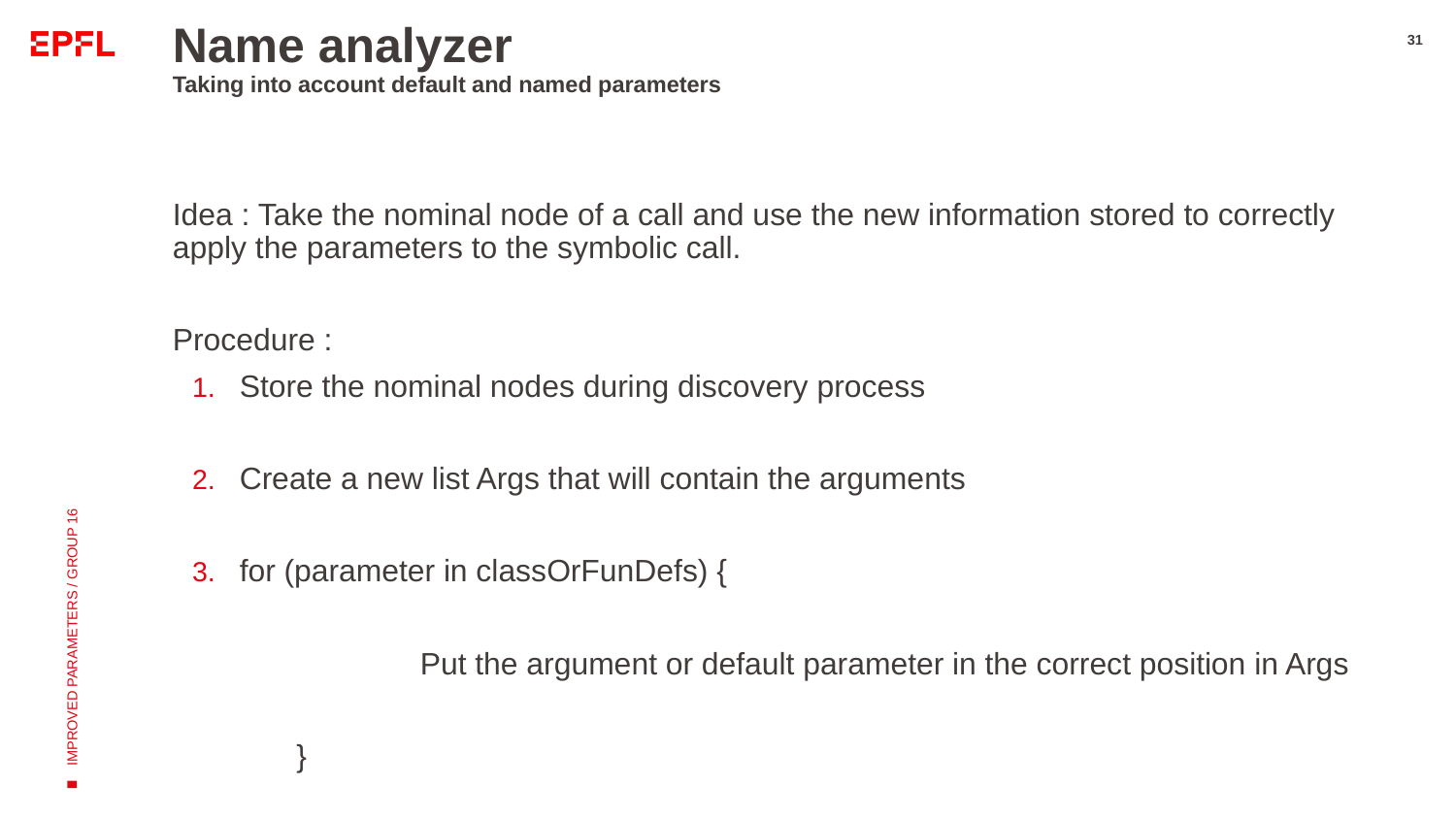

# Name analyzer
Taking into account default and named parameters
31
Idea : Take the nominal node of a call and use the new information stored to correctly apply the parameters to the symbolic call.

Procedure :
Store the nominal nodes during discovery process

Create a new list Args that will contain the arguments

for (parameter in classOrFunDefs) {

		Put the argument or default parameter in the correct position in Args

	}
IMPROVED PARAMETERS / GROUP 16